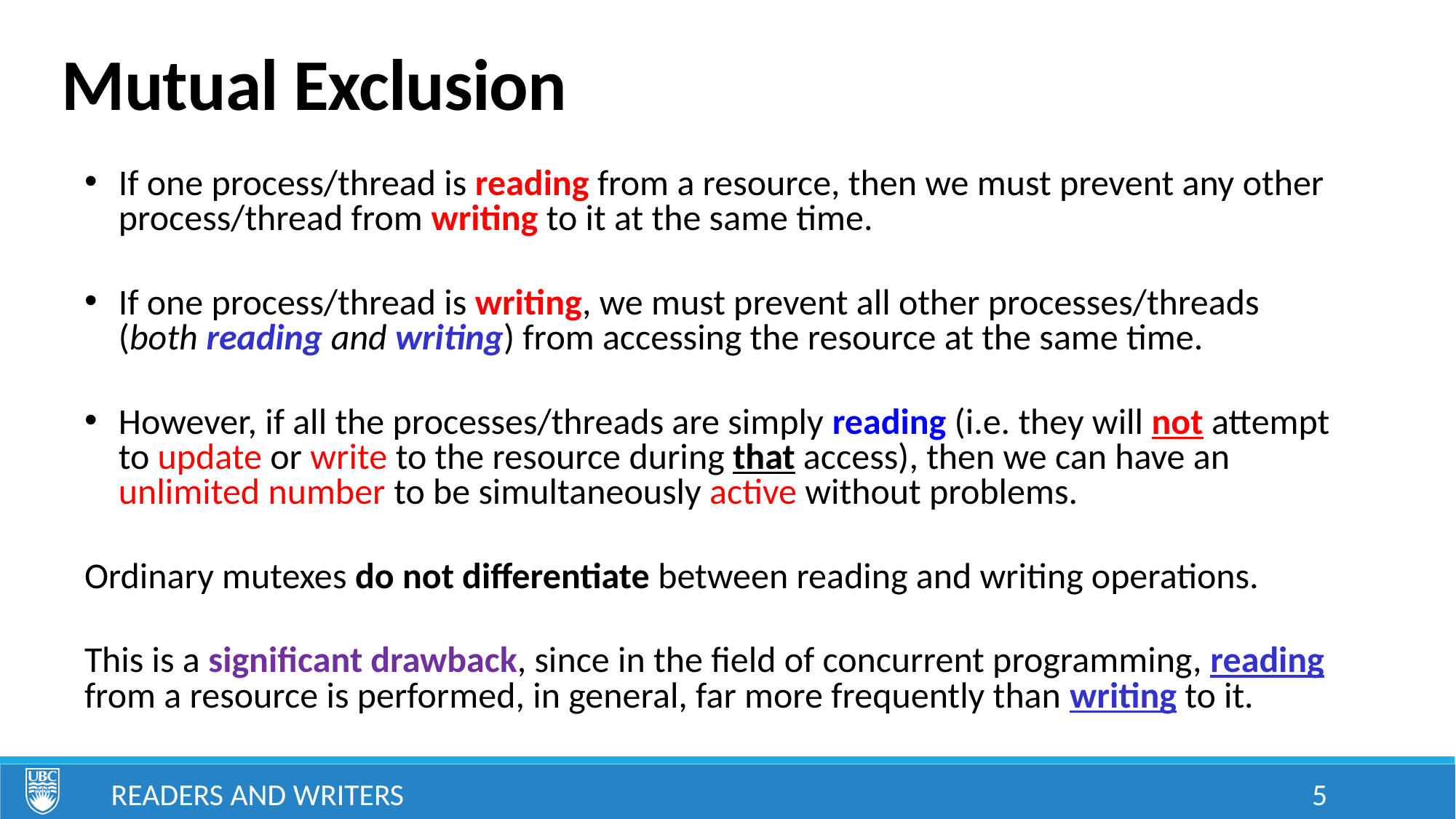

# Mutual Exclusion
If one process/thread is reading from a resource, then we must prevent any other process/thread from writing to it at the same time.

If one process/thread is writing, we must prevent all other processes/threads (both reading and writing) from accessing the resource at the same time.

However, if all the processes/threads are simply reading (i.e. they will not attempt to update or write to the resource during that access), then we can have an unlimited number to be simultaneously active without problems.

Ordinary mutexes do not differentiate between reading and writing operations.

This is a significant drawback, since in the field of concurrent programming, reading from a resource is performed, in general, far more frequently than writing to it.
Readers and Writers
5